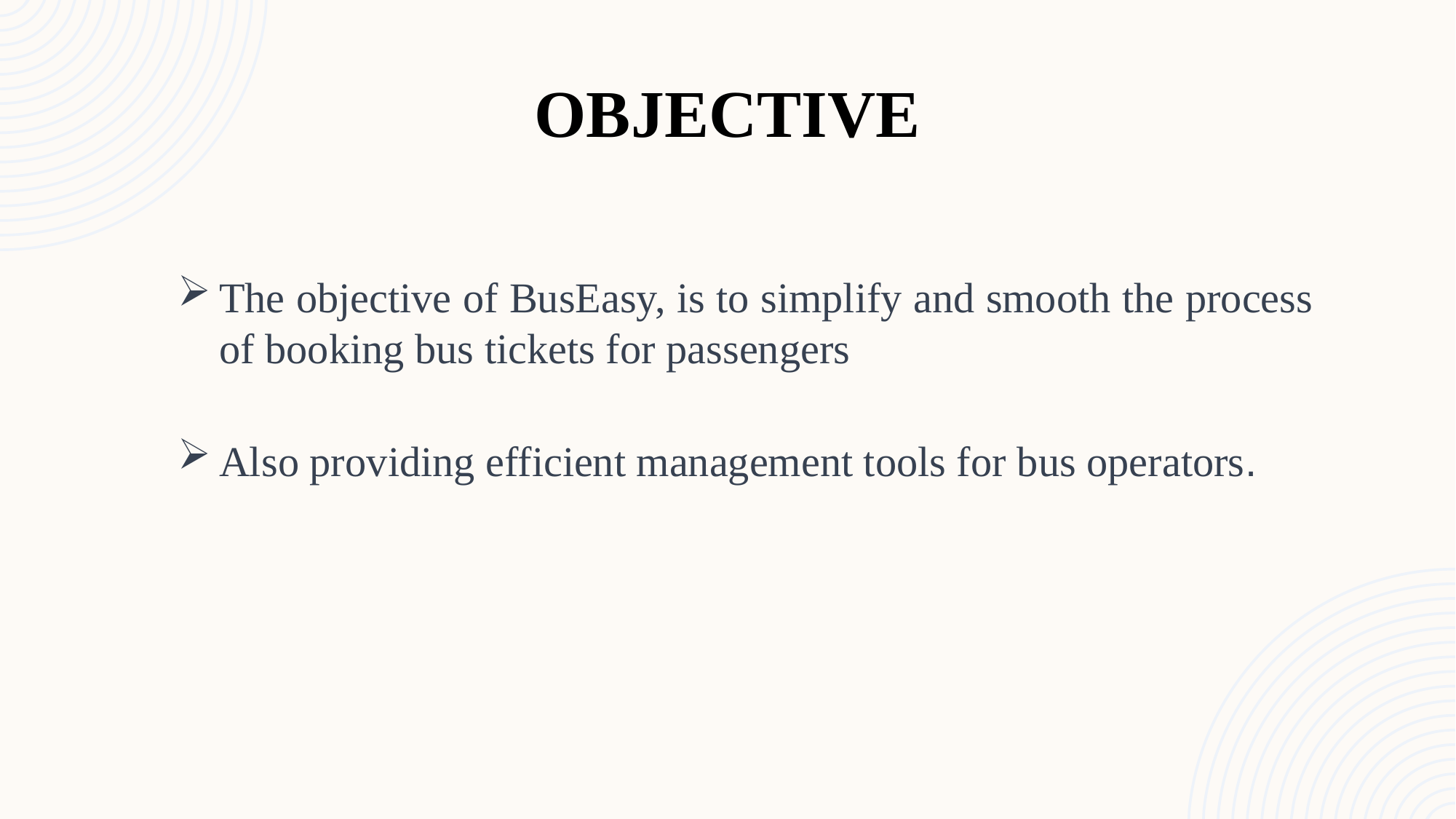

Objective
The objective of BusEasy, is to simplify and smooth the process of booking bus tickets for passengers

Also providing efficient management tools for bus operators.